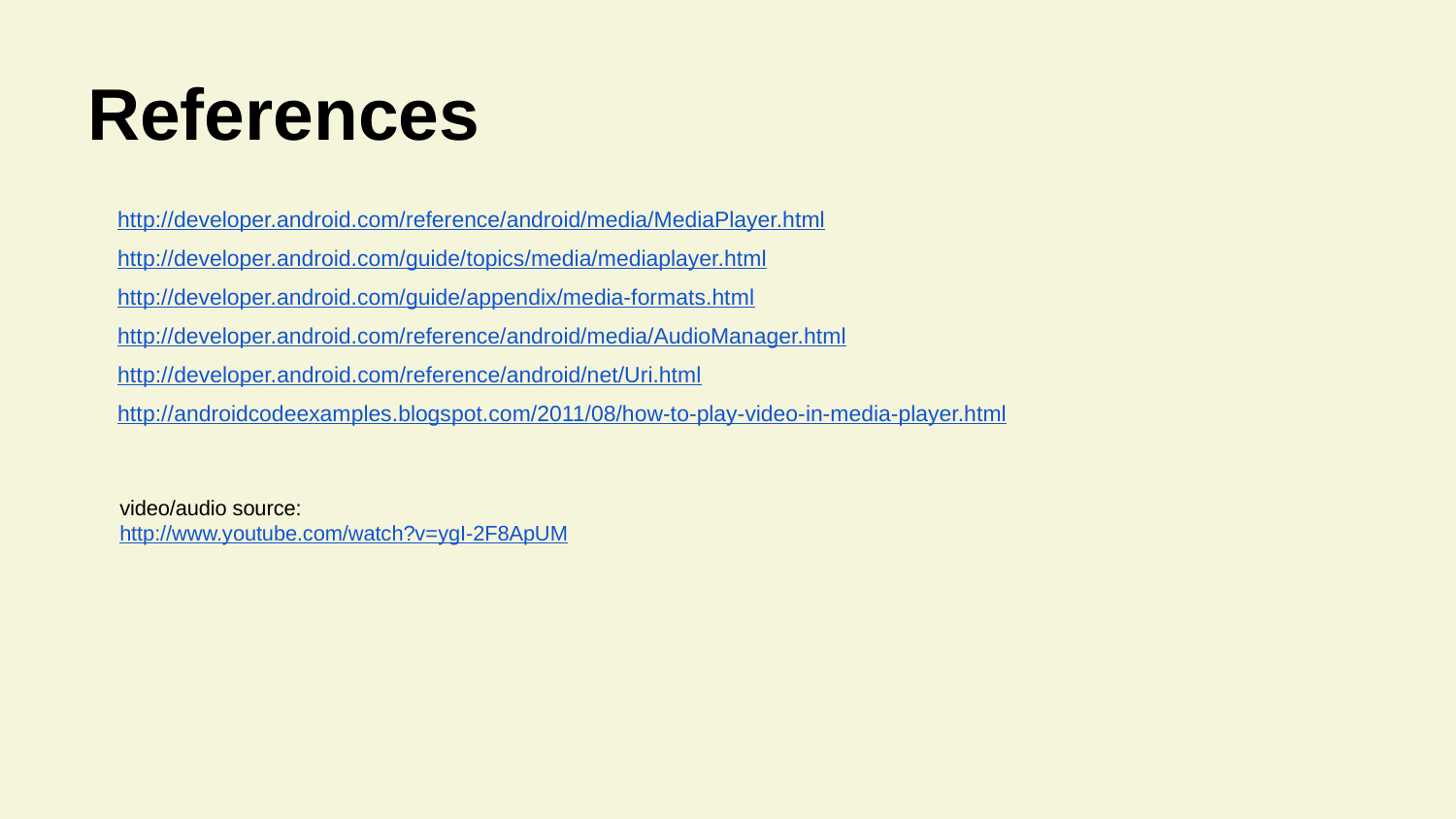

# References
http://developer.android.com/reference/android/media/MediaPlayer.html
http://developer.android.com/guide/topics/media/mediaplayer.html
http://developer.android.com/guide/appendix/media-formats.html
http://developer.android.com/reference/android/media/AudioManager.html
http://developer.android.com/reference/android/net/Uri.html
http://androidcodeexamples.blogspot.com/2011/08/how-to-play-video-in-media-player.html

video/audio source:
http://www.youtube.com/watch?v=ygI-2F8ApUM